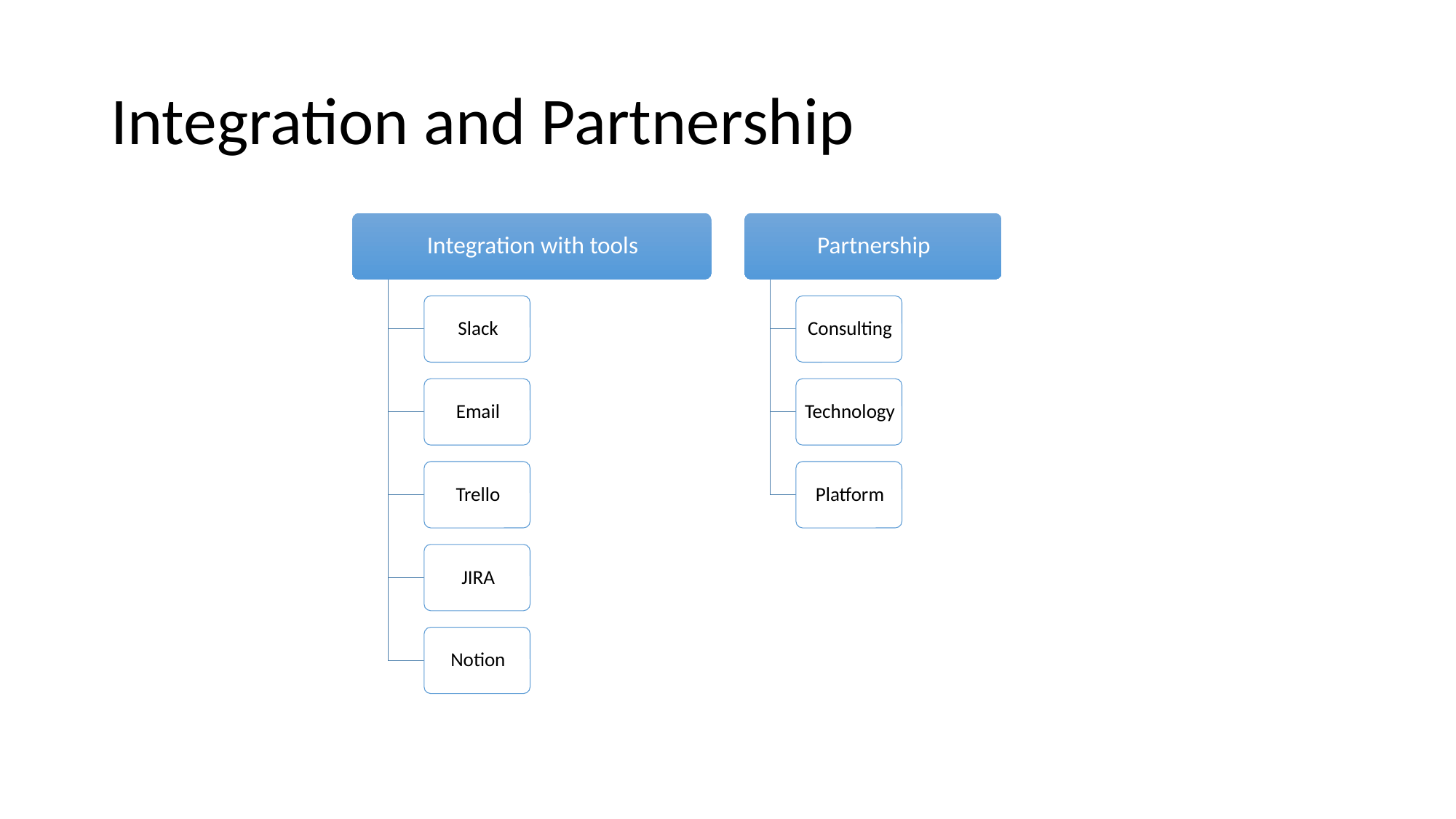

# Integration and Partnership
Integration with tools
Slack
Email
Trello
JIRA
Notion
Partnership
Consulting
Technology
Platform